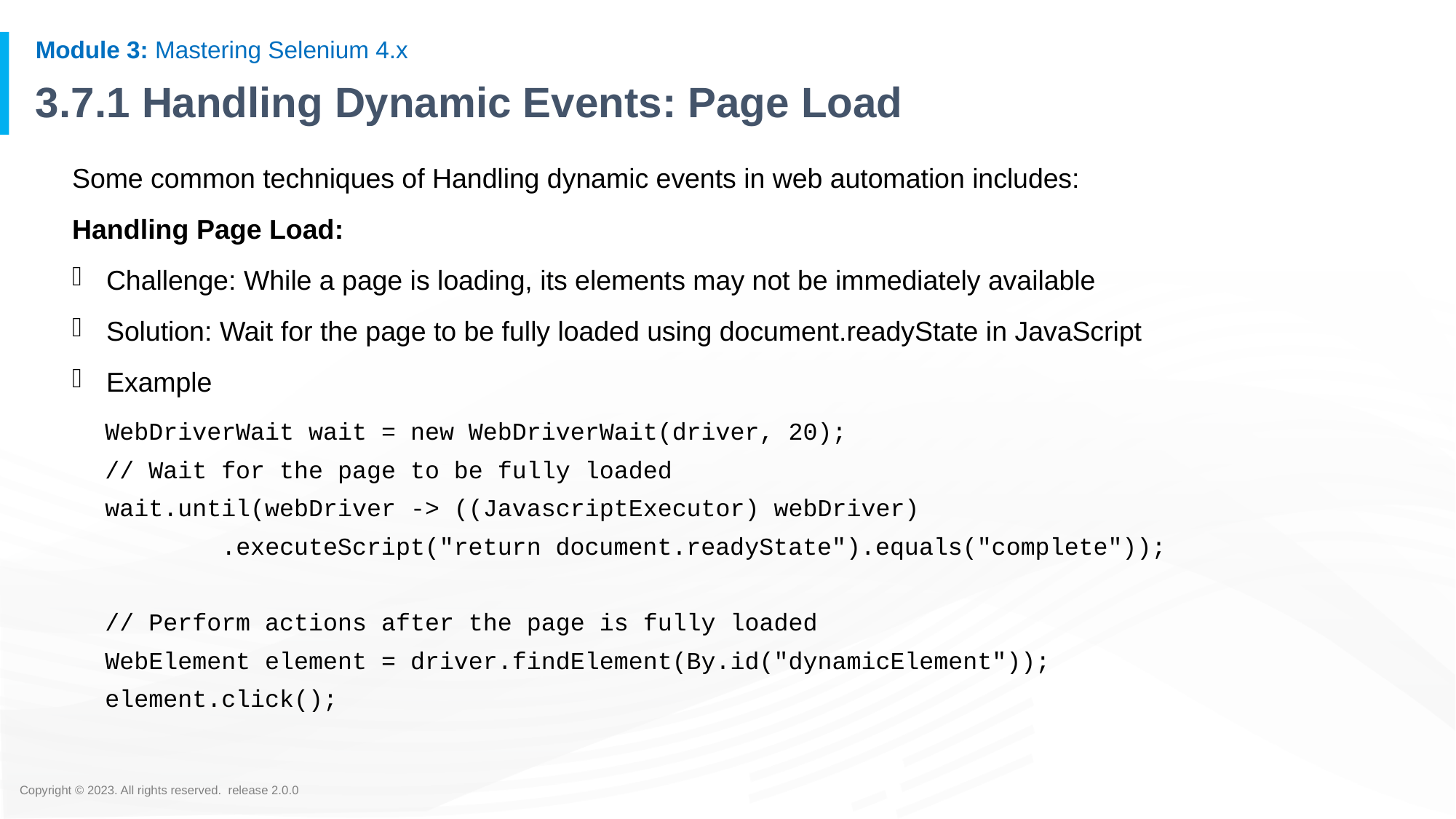

# 3.7.1 Handling Dynamic Events: Page Load
Some common techniques of Handling dynamic events in web automation includes:
Handling Page Load:
Challenge: While a page is loading, its elements may not be immediately available
Solution: Wait for the page to be fully loaded using document.readyState in JavaScript
Example
WebDriverWait wait = new WebDriverWait(driver, 20);
// Wait for the page to be fully loaded
wait.until(webDriver -> ((JavascriptExecutor) webDriver)
        .executeScript("return document.readyState").equals("complete"));

// Perform actions after the page is fully loaded
WebElement element = driver.findElement(By.id("dynamicElement"));
element.click();